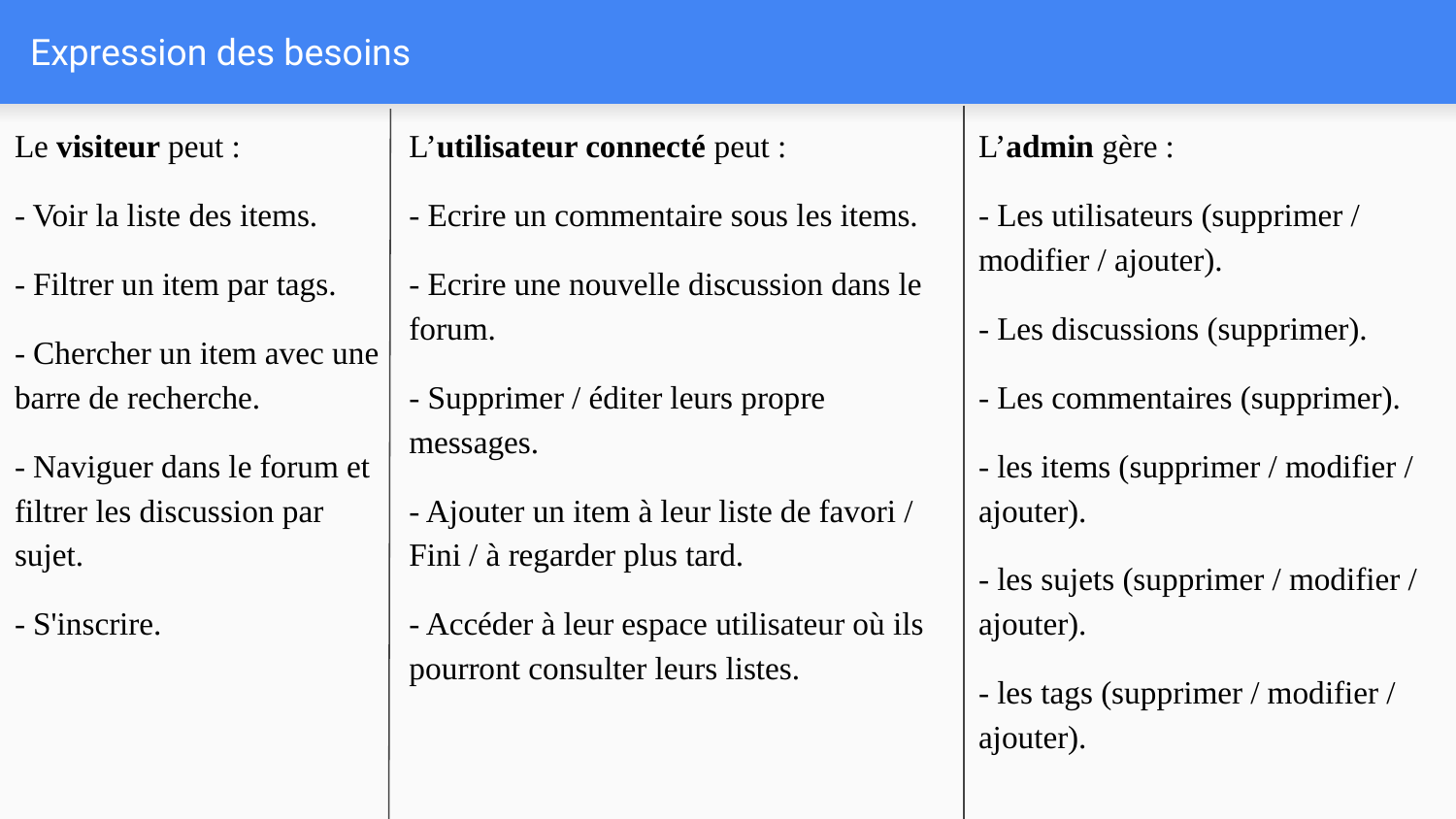

# Expression des besoins
Le visiteur peut :
- Voir la liste des items.
- Filtrer un item par tags.
- Chercher un item avec une barre de recherche.
- Naviguer dans le forum et filtrer les discussion par sujet.
- S'inscrire.

L’utilisateur connecté peut :
- Ecrire un commentaire sous les items.
- Ecrire une nouvelle discussion dans le forum.
- Supprimer / éditer leurs propre messages.
- Ajouter un item à leur liste de favori / Fini / à regarder plus tard.
- Accéder à leur espace utilisateur où ils pourront consulter leurs listes.

L’admin gère :
- Les utilisateurs (supprimer / modifier / ajouter).
- Les discussions (supprimer).
- Les commentaires (supprimer).
- les items (supprimer / modifier / ajouter).
- les sujets (supprimer / modifier / ajouter).
- les tags (supprimer / modifier / ajouter).